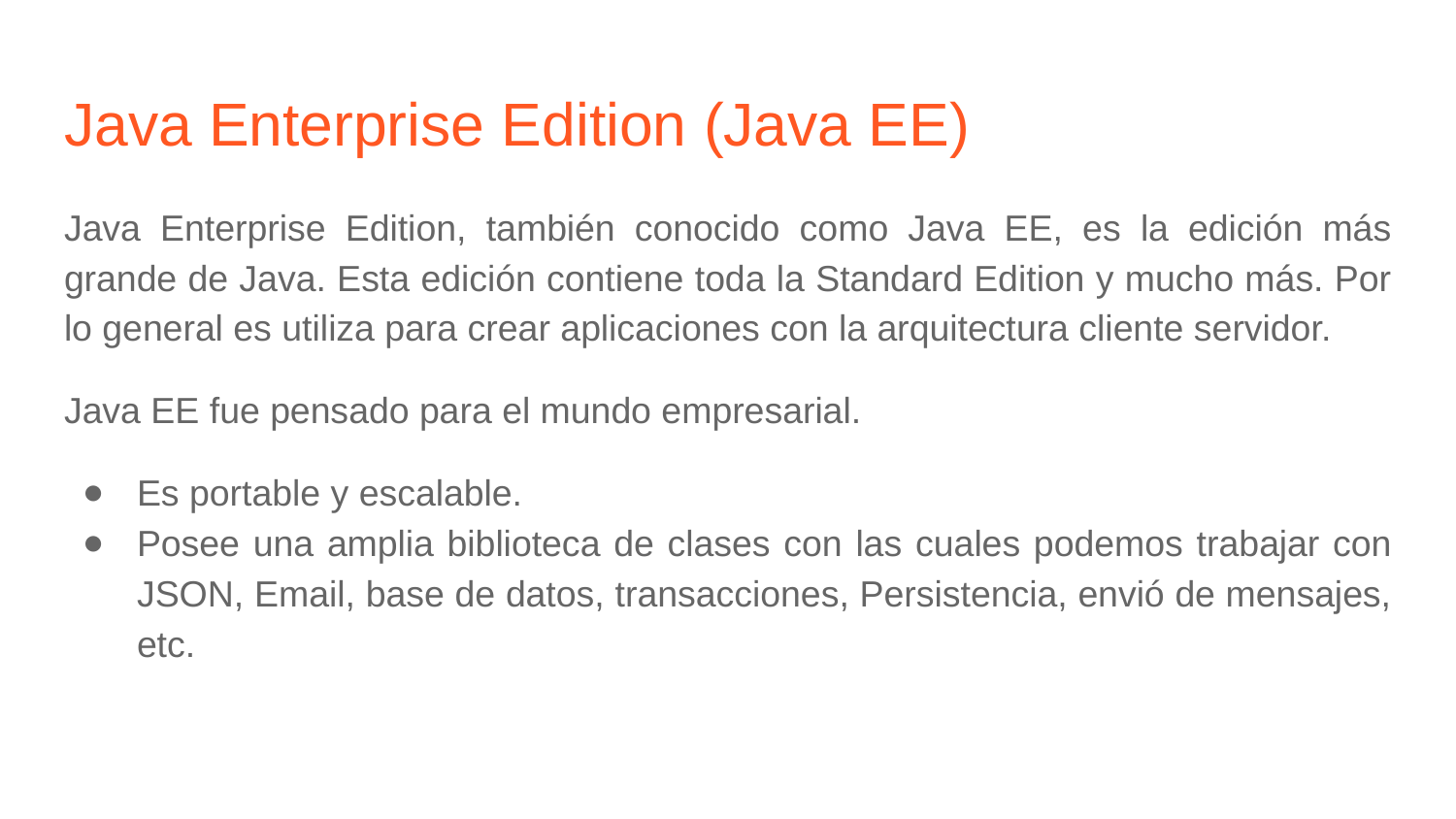

# Java Enterprise Edition (Java EE)
Java Enterprise Edition, también conocido como Java EE, es la edición más grande de Java. Esta edición contiene toda la Standard Edition y mucho más. Por lo general es utiliza para crear aplicaciones con la arquitectura cliente servidor.
Java EE fue pensado para el mundo empresarial.
Es portable y escalable.
Posee una amplia biblioteca de clases con las cuales podemos trabajar con JSON, Email, base de datos, transacciones, Persistencia, envió de mensajes, etc.